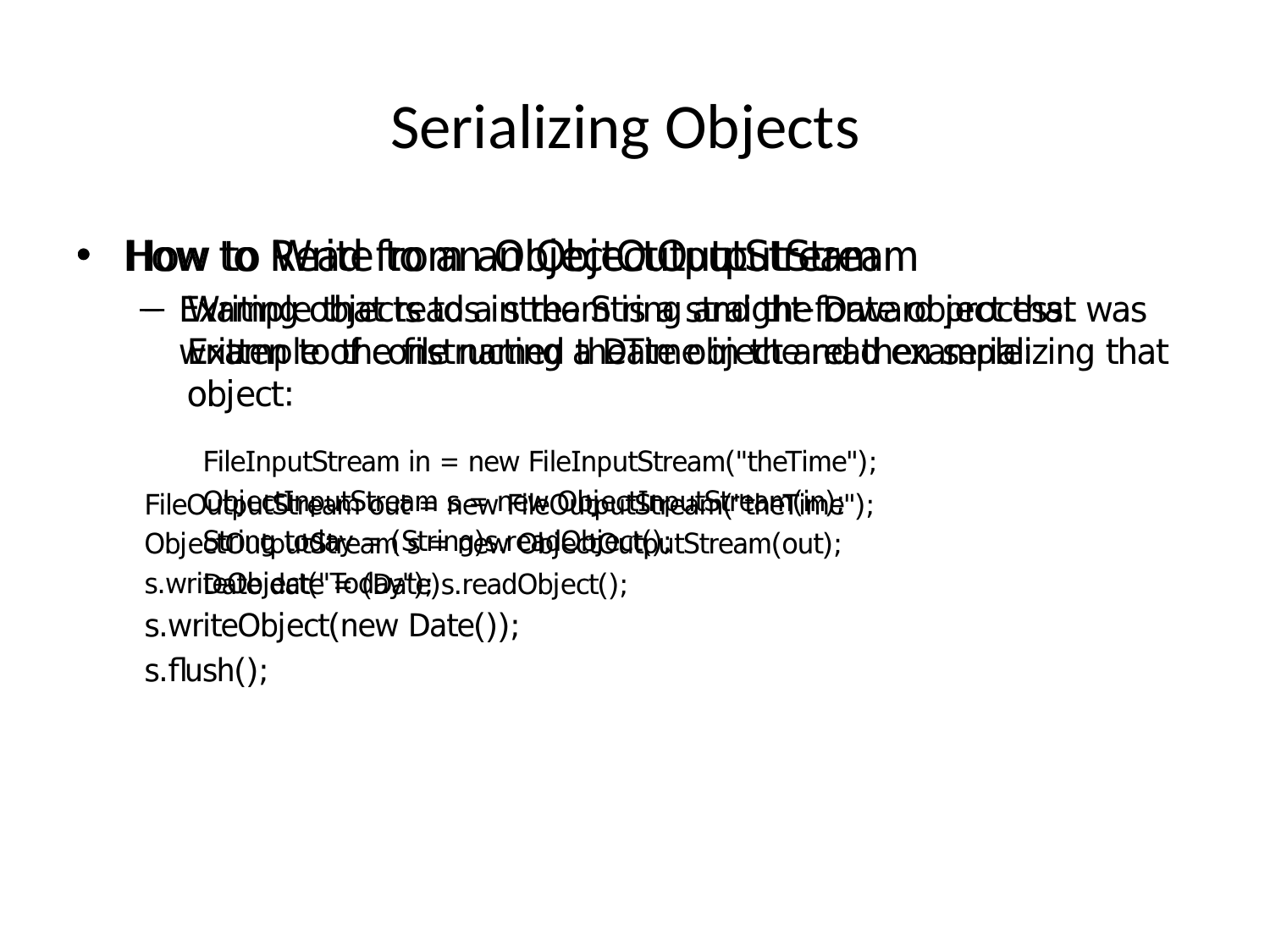

# Serializing Objects
How to Write to an ObjectOutputStream
Writing objects to a stream is a straight-forward process. Example of constructing a Date object and then serializing that object:

FileOutputStream out = new FileOutputStream("theTime");
ObjectOutputStream s = new ObjectOutputStream(out);
s.writeObject("Today");
s.writeObject(new Date());
s.flush();
How to Read from an ObjectOutputStream
Example that reads in the String and the Date object that was written to the file named theTime in the read example:

FileInputStream in = new FileInputStream("theTime");
ObjectInputStream s = new ObjectInputStream(in);
String today = (String)s.readObject();
Date date = (Date)s.readObject();